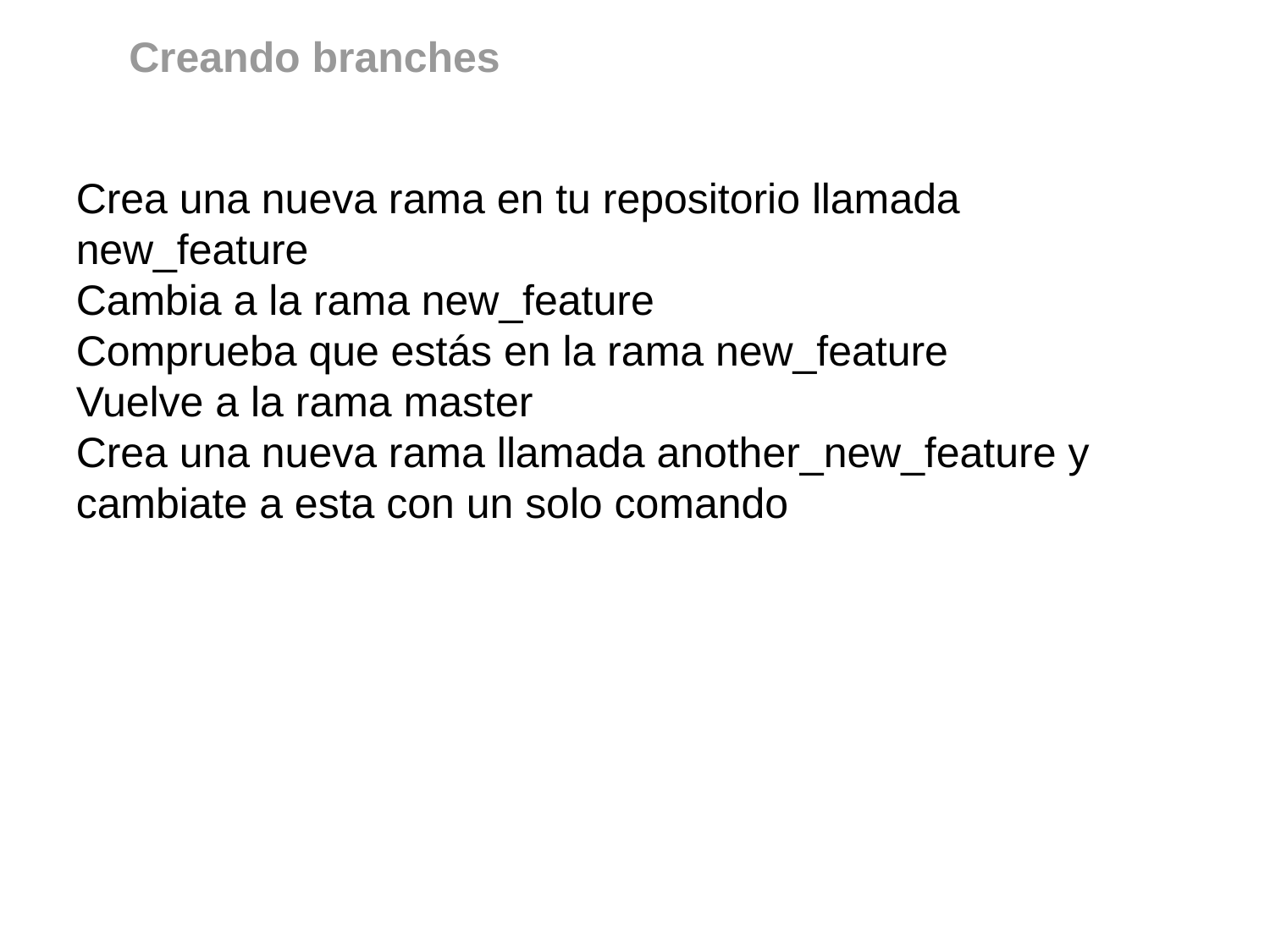

Creando branches

Crea una nueva rama en tu repositorio llamada new_feature
Cambia a la rama new_feature
Comprueba que estás en la rama new_feature
Vuelve a la rama master
Crea una nueva rama llamada another_new_feature y cambiate a esta con un solo comando